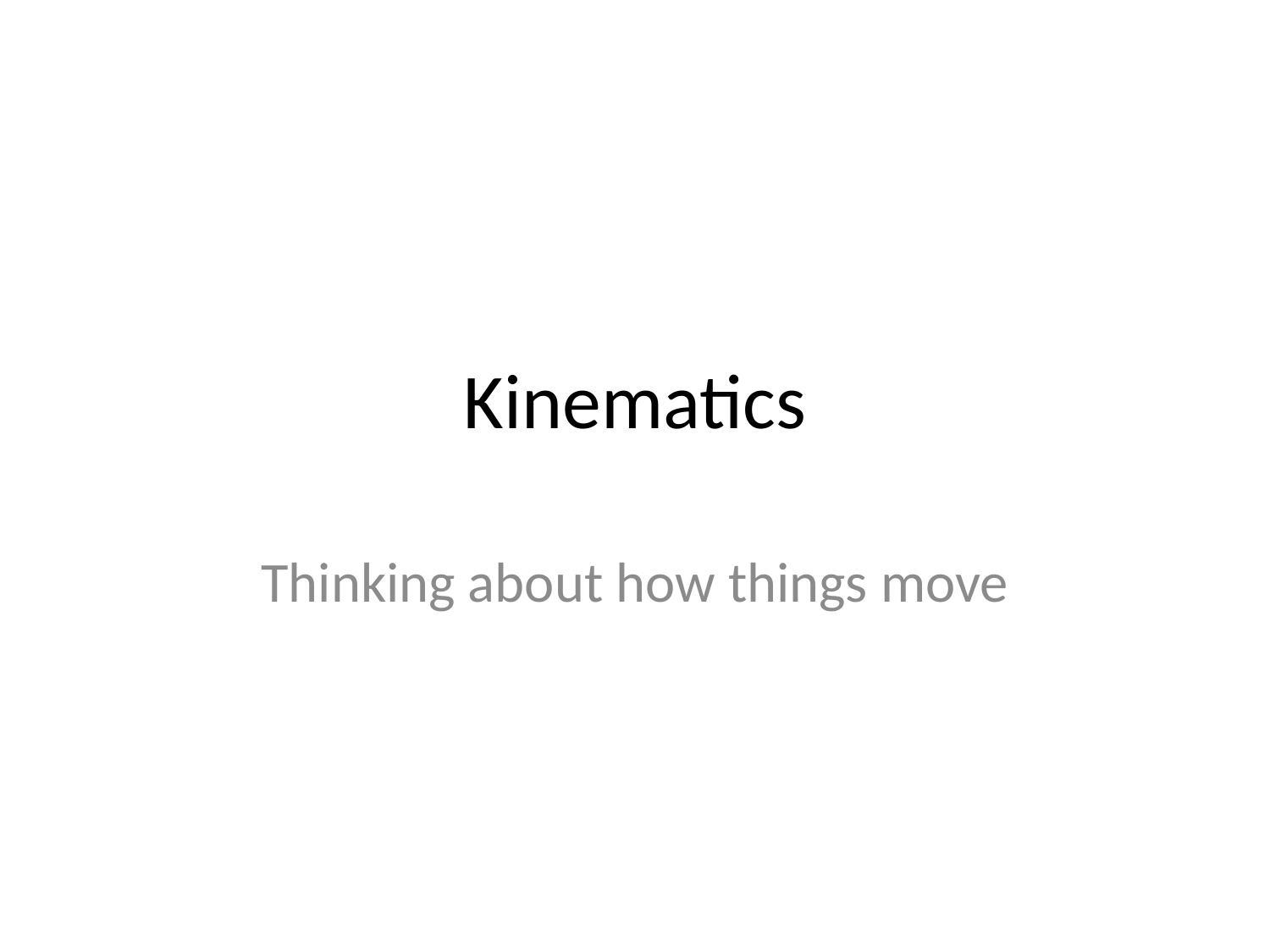

# Kinematics
Thinking about how things move